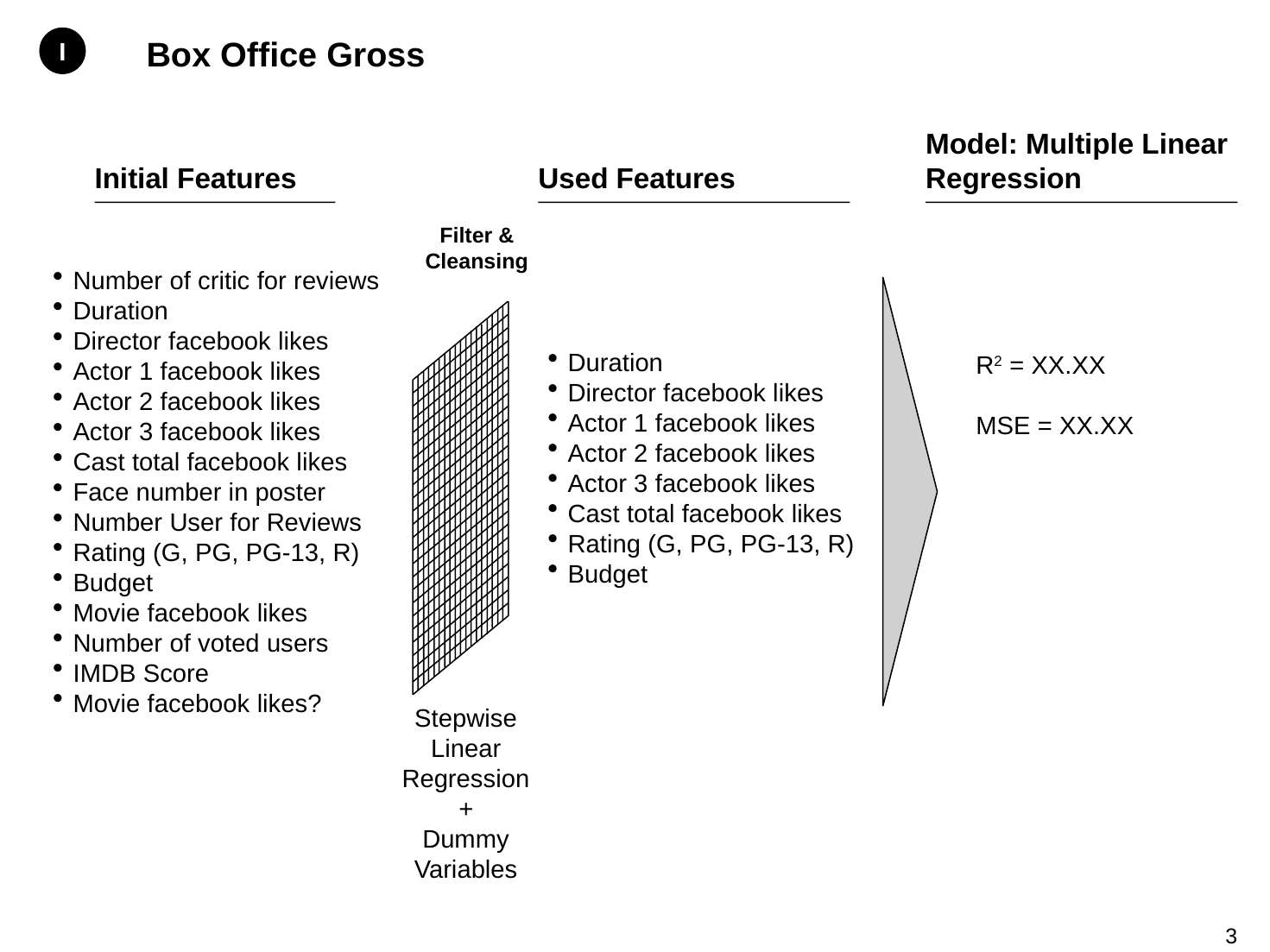

I
# Box Office Gross
Model: Multiple Linear Regression

Initial Features

Used Features

Filter &
Cleansing
Number of critic for reviews
Duration
Director facebook likes
Actor 1 facebook likes
Actor 2 facebook likes
Actor 3 facebook likes
Cast total facebook likes
Face number in poster
Number User for Reviews
Rating (G, PG, PG-13, R)
Budget
Movie facebook likes
Number of voted users
IMDB Score
Movie facebook likes?

Duration
Director facebook likes
Actor 1 facebook likes
Actor 2 facebook likes
Actor 3 facebook likes
Cast total facebook likes
Rating (G, PG, PG-13, R)
Budget
R2 = XX.XX

MSE = XX.XX

Stepwise
Linear
Regression
+
Dummy Variables
3